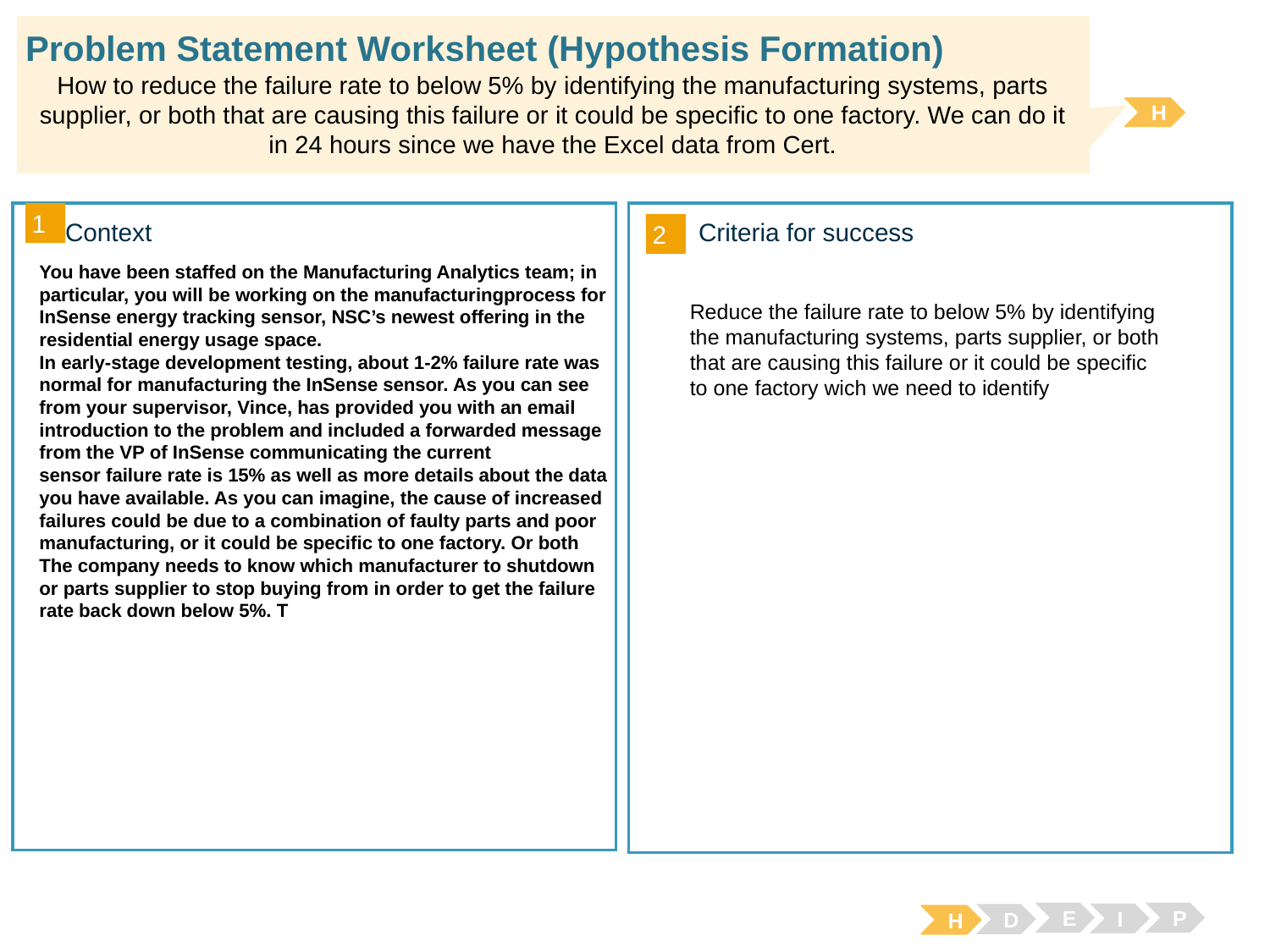

How to reduce the failure rate to below 5% by identifying the manufacturing systems, parts supplier, or both that are causing this failure or it could be specific to one factory. We can do it in 24 hours since we have the Excel data from Cert.
Problem Statement Worksheet (Hypothesis Formation)
H

1

2
Context
Criteria for success
You have been staffed on the Manufacturing Analytics team; in particular, you will be working on the manufacturingprocess for InSense energy tracking sensor, NSC’s newest offering in the residential energy usage space.
In early-stage development testing, about 1-2% failure rate was normal for manufacturing the InSense sensor. As you can see from your supervisor, Vince, has provided you with an email introduction to the problem and included a forwarded message from the VP of InSense communicating the current
sensor failure rate is 15% as well as more details about the data you have available. As you can imagine, the cause of increased failures could be due to a combination of faulty parts and poor manufacturing, or it could be specific to one factory. Or both
The company needs to know which manufacturer to shutdown or parts supplier to stop buying from in order to get the failure rate back down below 5%. T

Reduce the failure rate to below 5% by identifying the manufacturing systems, parts supplier, or both that are causing this failure or it could be specific to one factory wich we need to identify

E
P
I
D
H